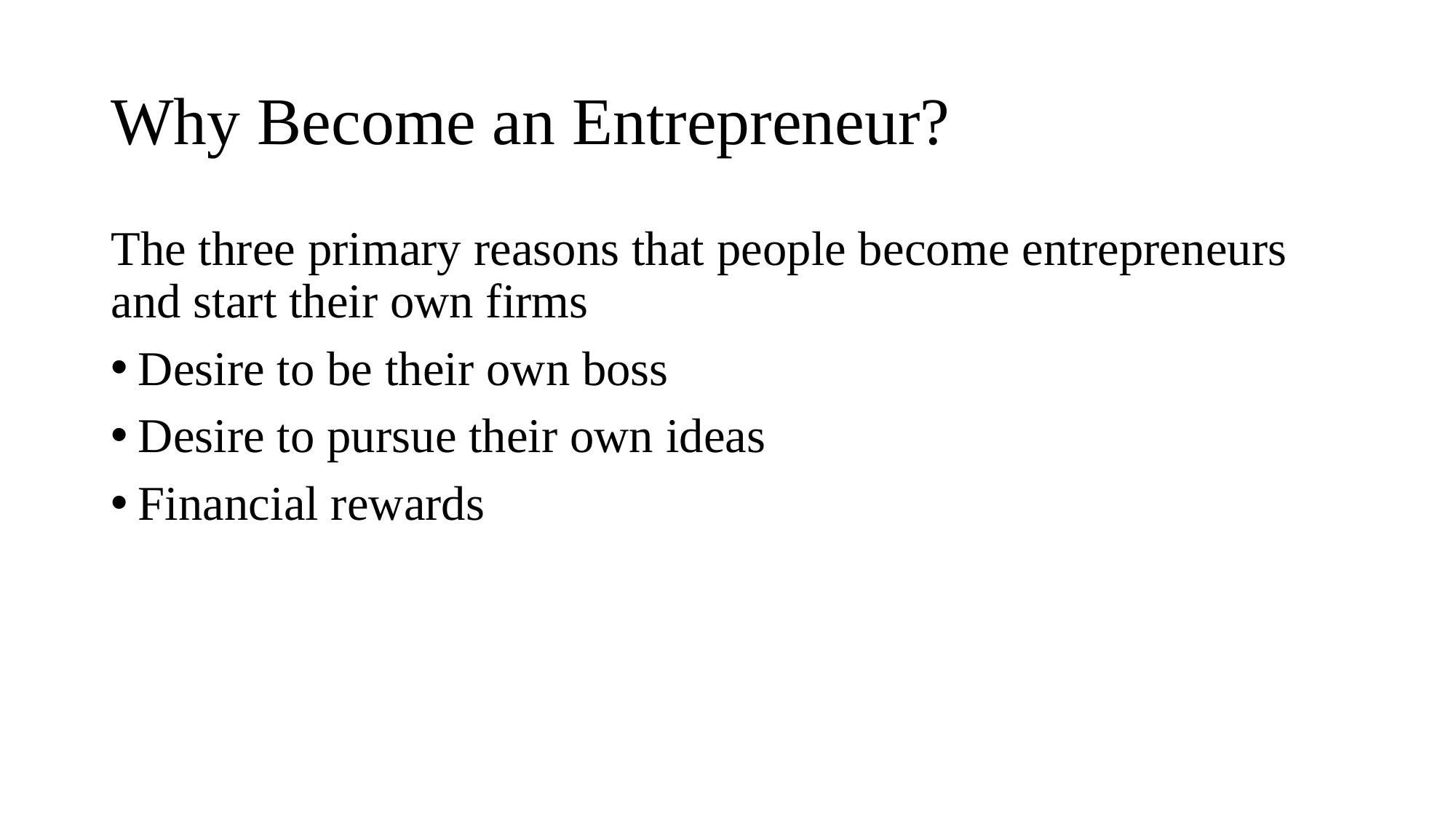

# Why Become an Entrepreneur?
The three primary reasons that people become entrepreneurs and start their own firms
Desire to be their own boss
Desire to pursue their own ideas
Financial rewards